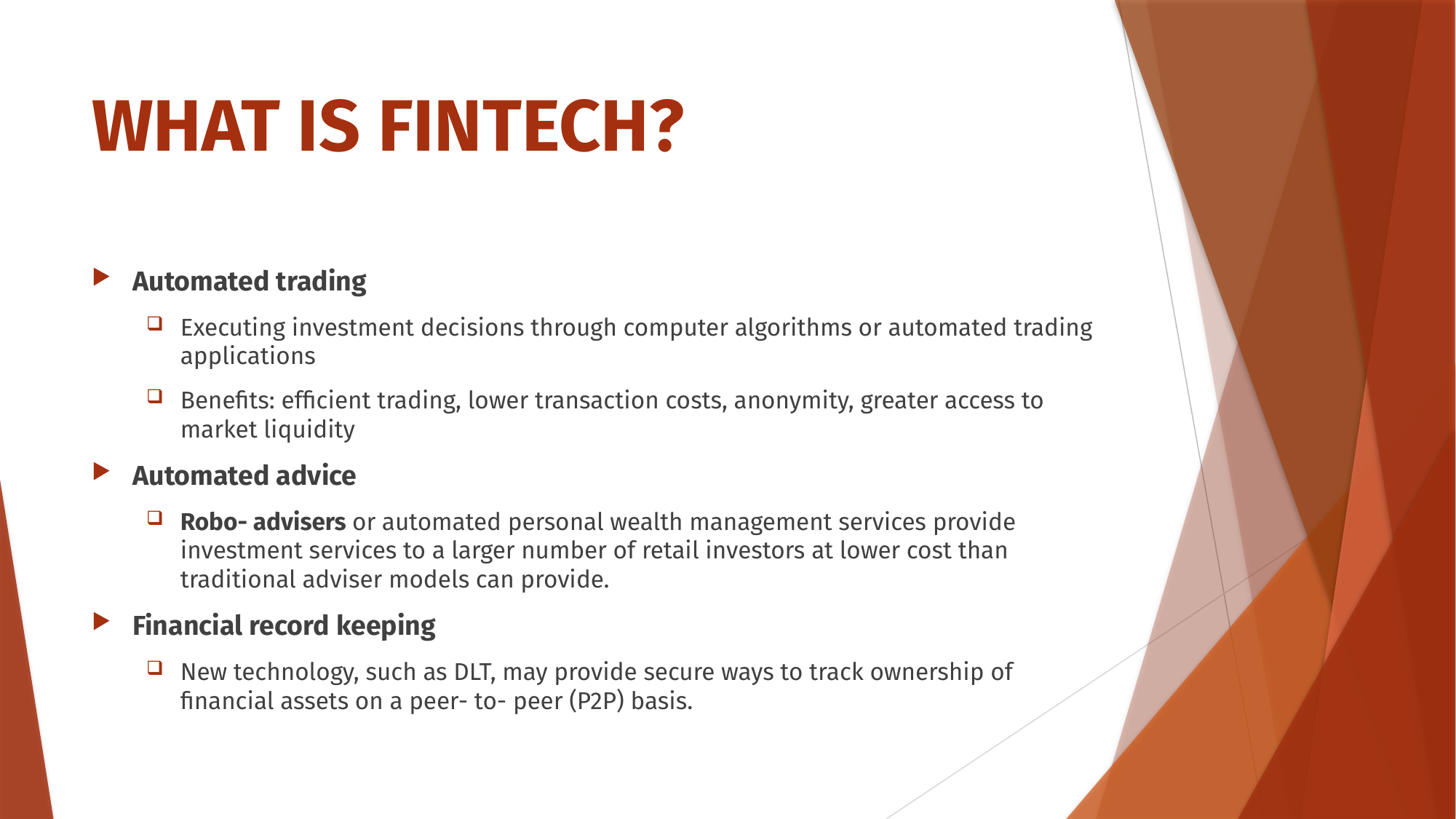

# WHAT IS FINTECH?
Automated trading
Executing investment decisions through computer algorithms or automated trading applications
Benefits: efficient trading, lower transaction costs, anonymity, greater access to market liquidity
Automated advice
Robo- advisers or automated personal wealth management services provide investment services to a larger number of retail investors at lower cost than traditional adviser models can provide.
Financial record keeping
New technology, such as DLT, may provide secure ways to track ownership of financial assets on a peer- to- peer (P2P) basis.